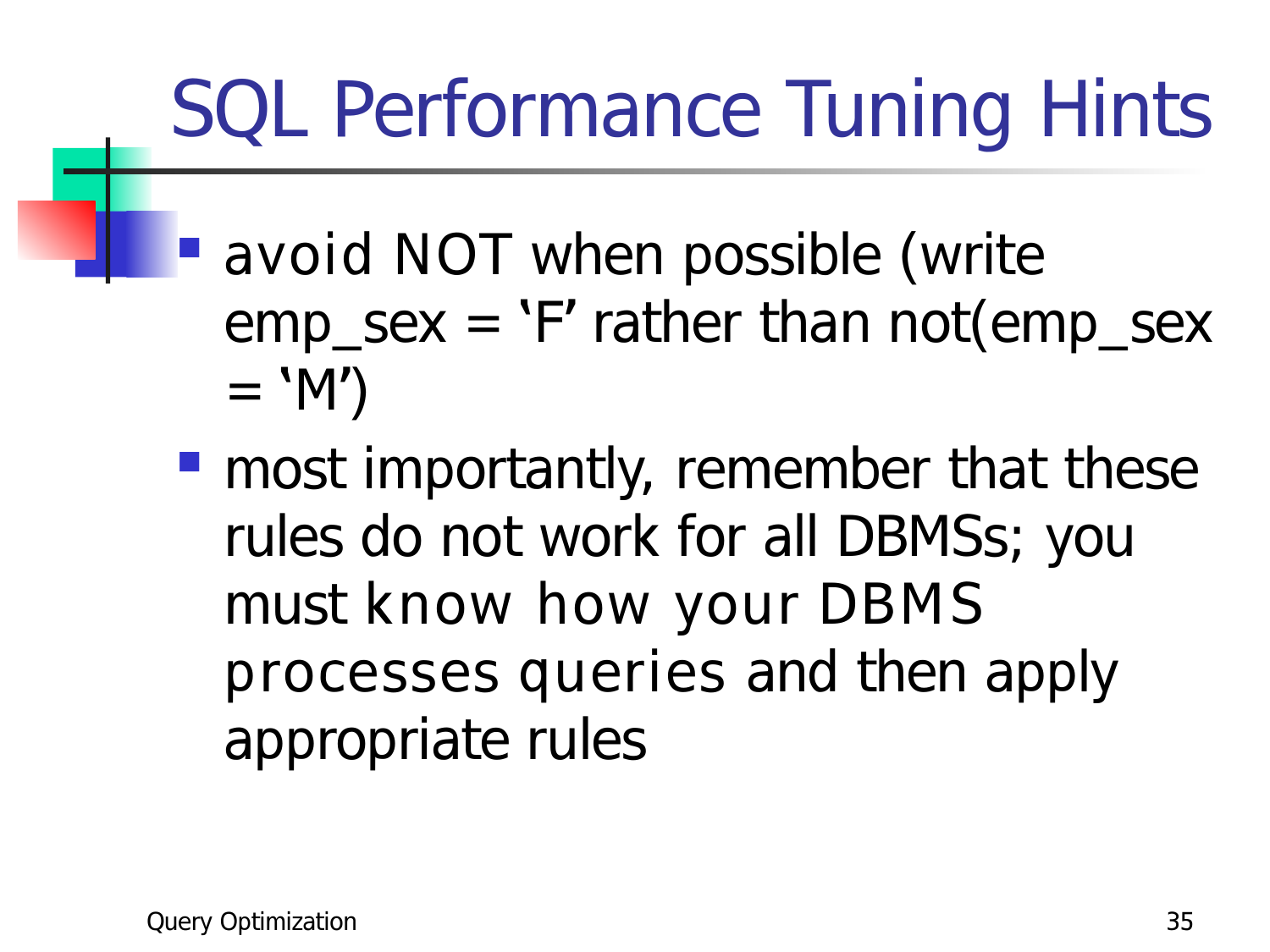

# SQL Performance Tuning Hints
avoid NOT when possible (write emp_sex = ‘F’ rather than not(emp_sex = ‘M’)
most importantly, remember that these rules do not work for all DBMSs; you must know how your DBMS processes queries and then apply appropriate rules
Query Optimization
35